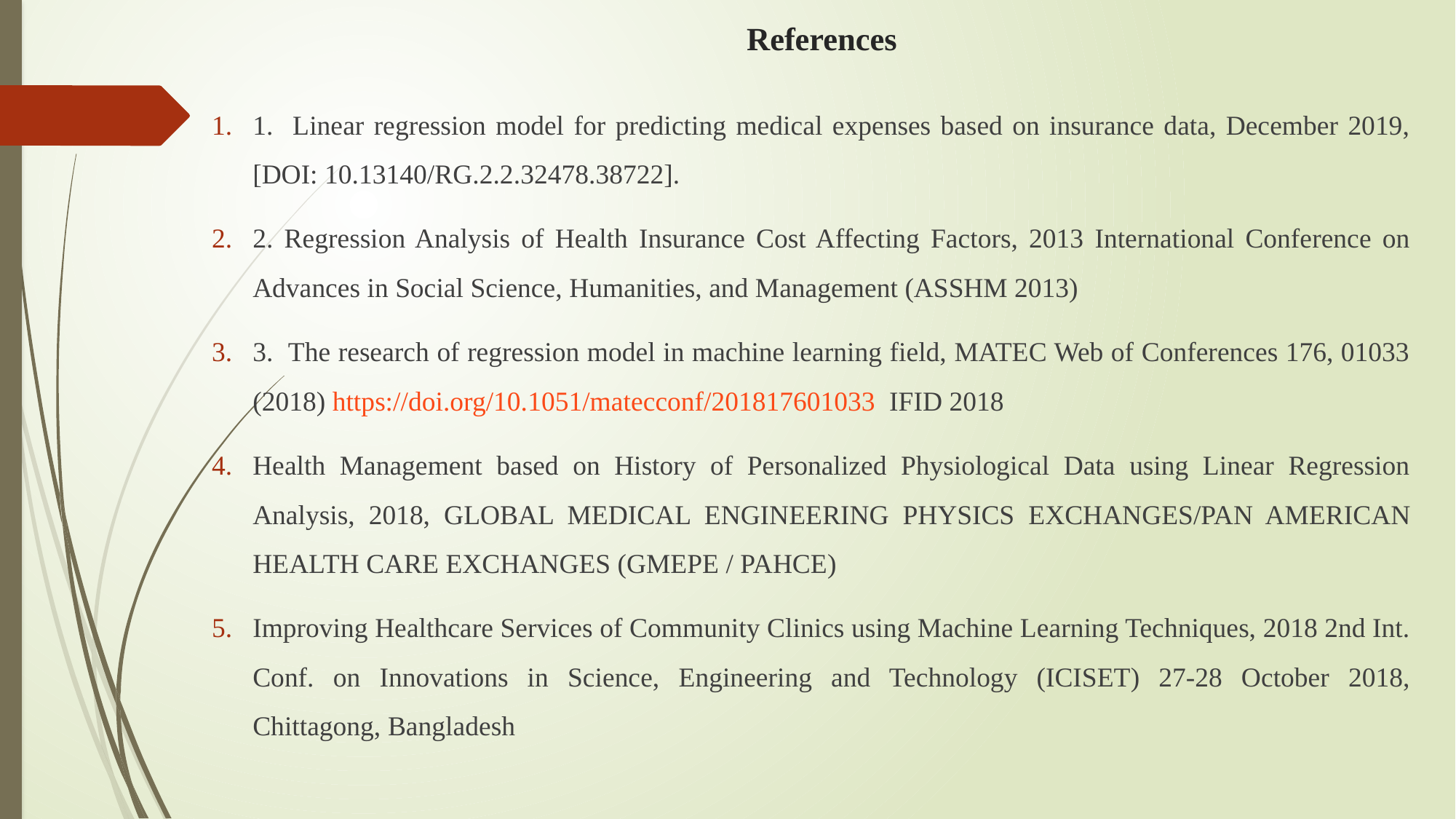

# References
1.  Linear regression model for predicting medical expenses based on insurance data, December 2019, [DOI: 10.13140/RG.2.2.32478.38722].
2. Regression Analysis of Health Insurance Cost Affecting Factors, 2013 International Conference on Advances in Social Science, Humanities, and Management (ASSHM 2013)
3.  The research of regression model in machine learning field, MATEC Web of Conferences 176, 01033 (2018) https://doi.org/10.1051/matecconf/201817601033  IFID 2018
Health Management based on History of Personalized Physiological Data using Linear Regression Analysis, 2018, GLOBAL MEDICAL ENGINEERING PHYSICS EXCHANGES/PAN AMERICAN HEALTH CARE EXCHANGES (GMEPE / PAHCE)
Improving Healthcare Services of Community Clinics using Machine Learning Techniques, 2018 2nd Int. Conf. on Innovations in Science, Engineering and Technology (ICISET) 27-28 October 2018, Chittagong, Bangladesh